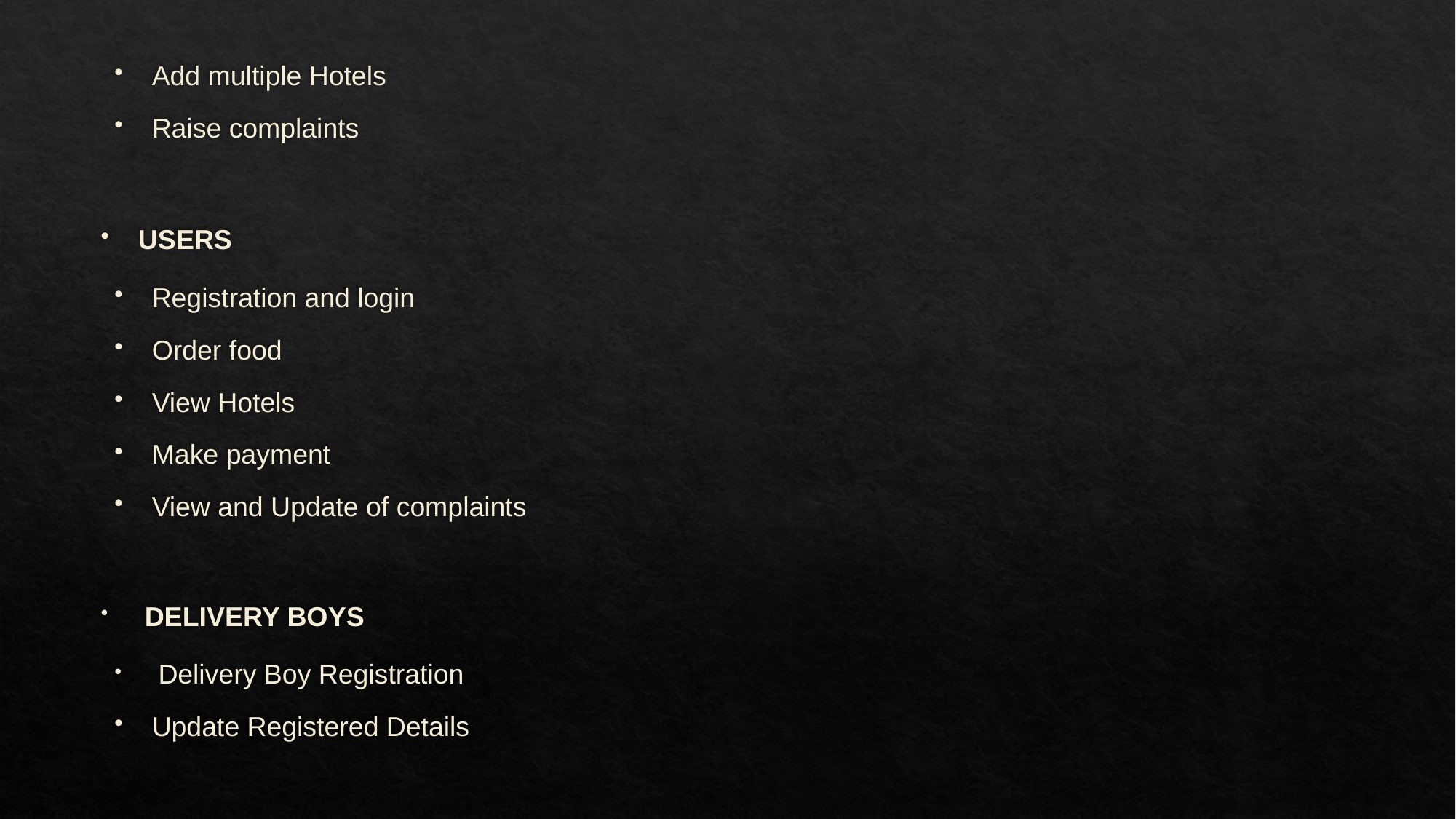

Add multiple Hotels
Raise complaints

USERS
Registration and login
Order food
View Hotels
Make payment
View and Update of complaints

 DELIVERY BOYS
 Delivery Boy Registration
Update Registered Details